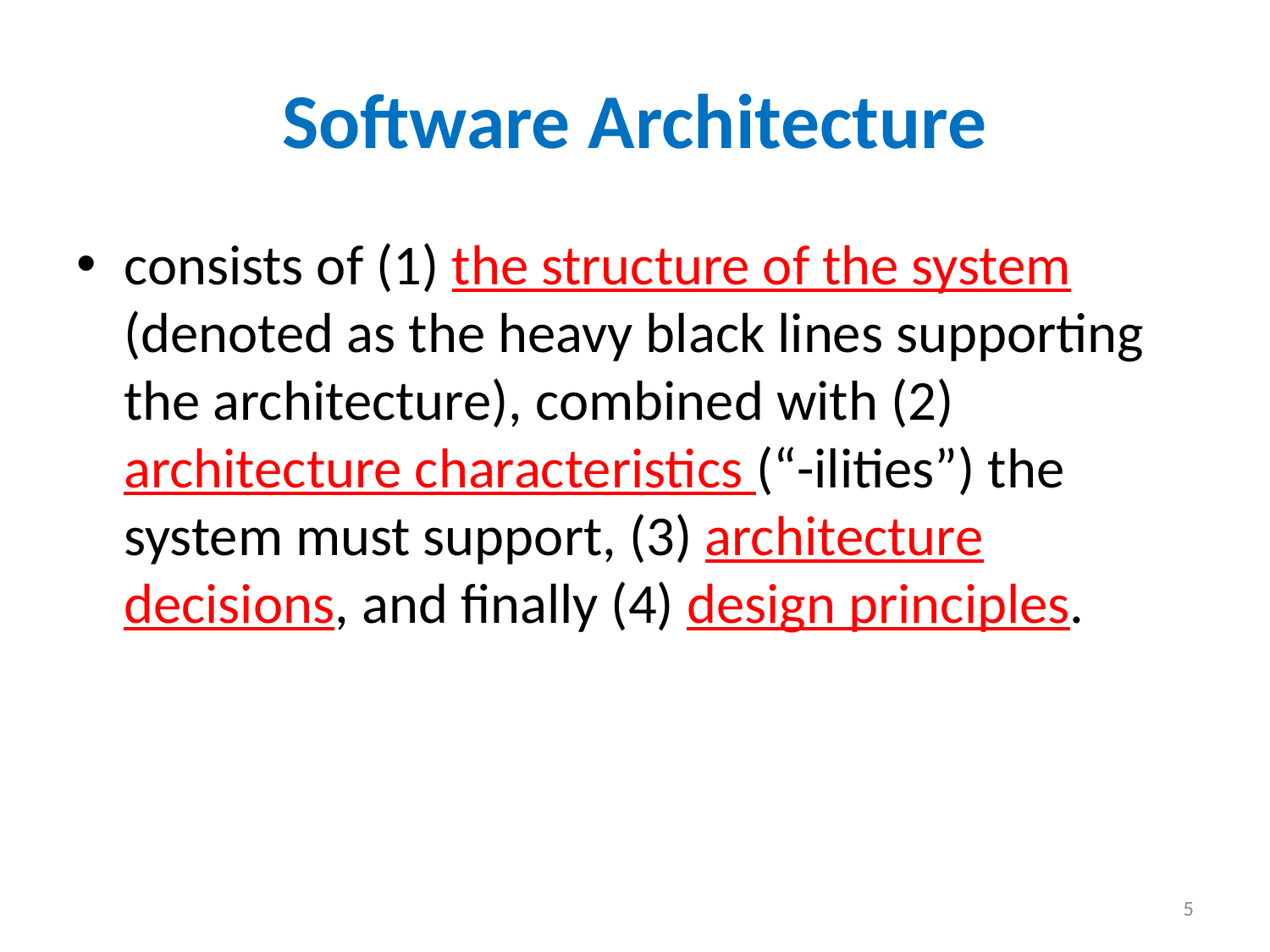

# Software Architecture
consists of (1) the structure of the system (denoted as the heavy black lines supporting the architecture), combined with (2) architecture characteristics (“-ilities”) the system must support, (3) architecture decisions, and finally (4) design principles.
5